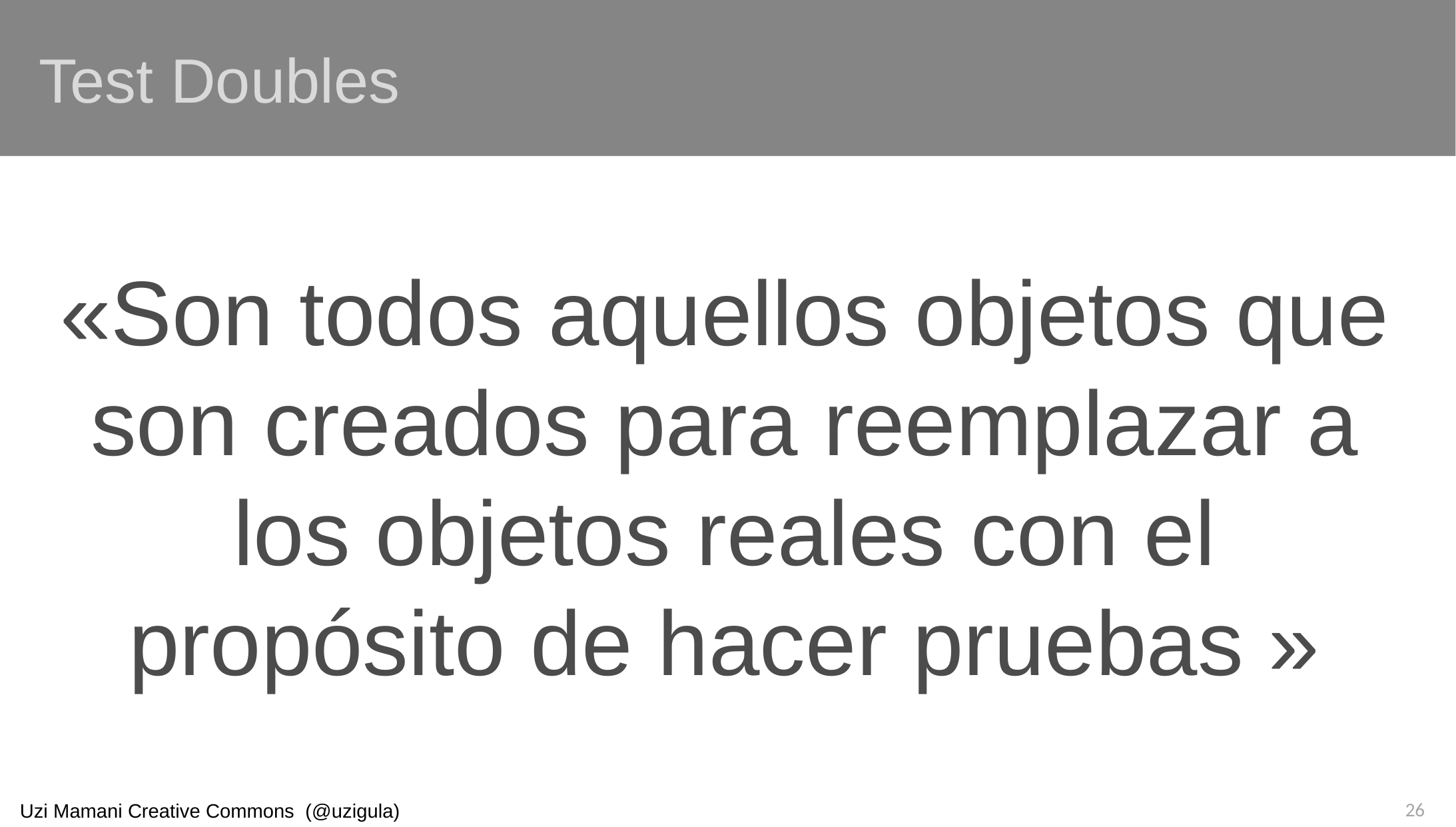

# Test Doubles
«Son todos aquellos objetos que son creados para reemplazar a los objetos reales con el propósito de hacer pruebas »
26
Uzi Mamani Creative Commons  (@uzigula)